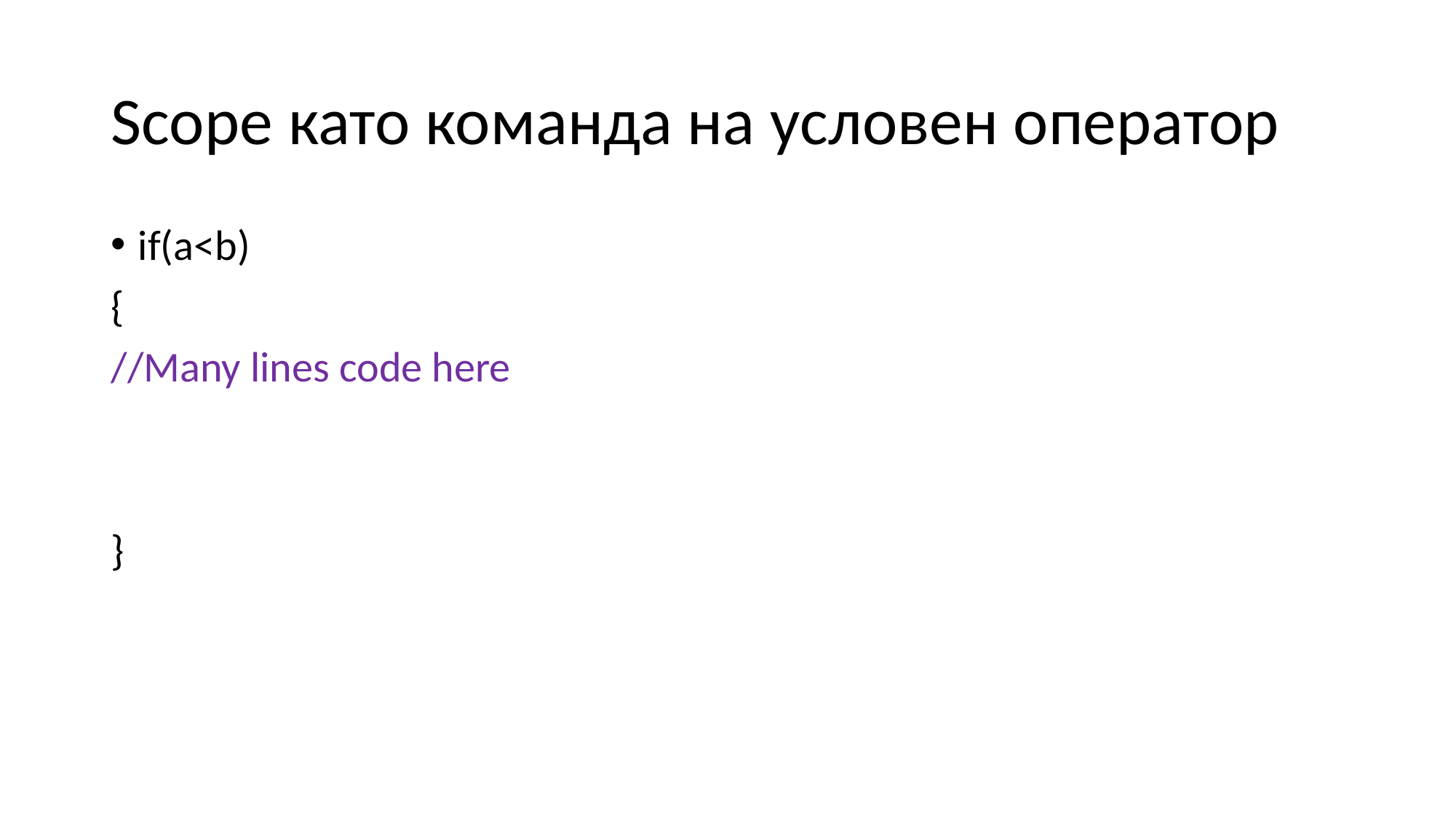

# Scope като команда на условен оператор
if(a<b)
{
//Many lines code here

}